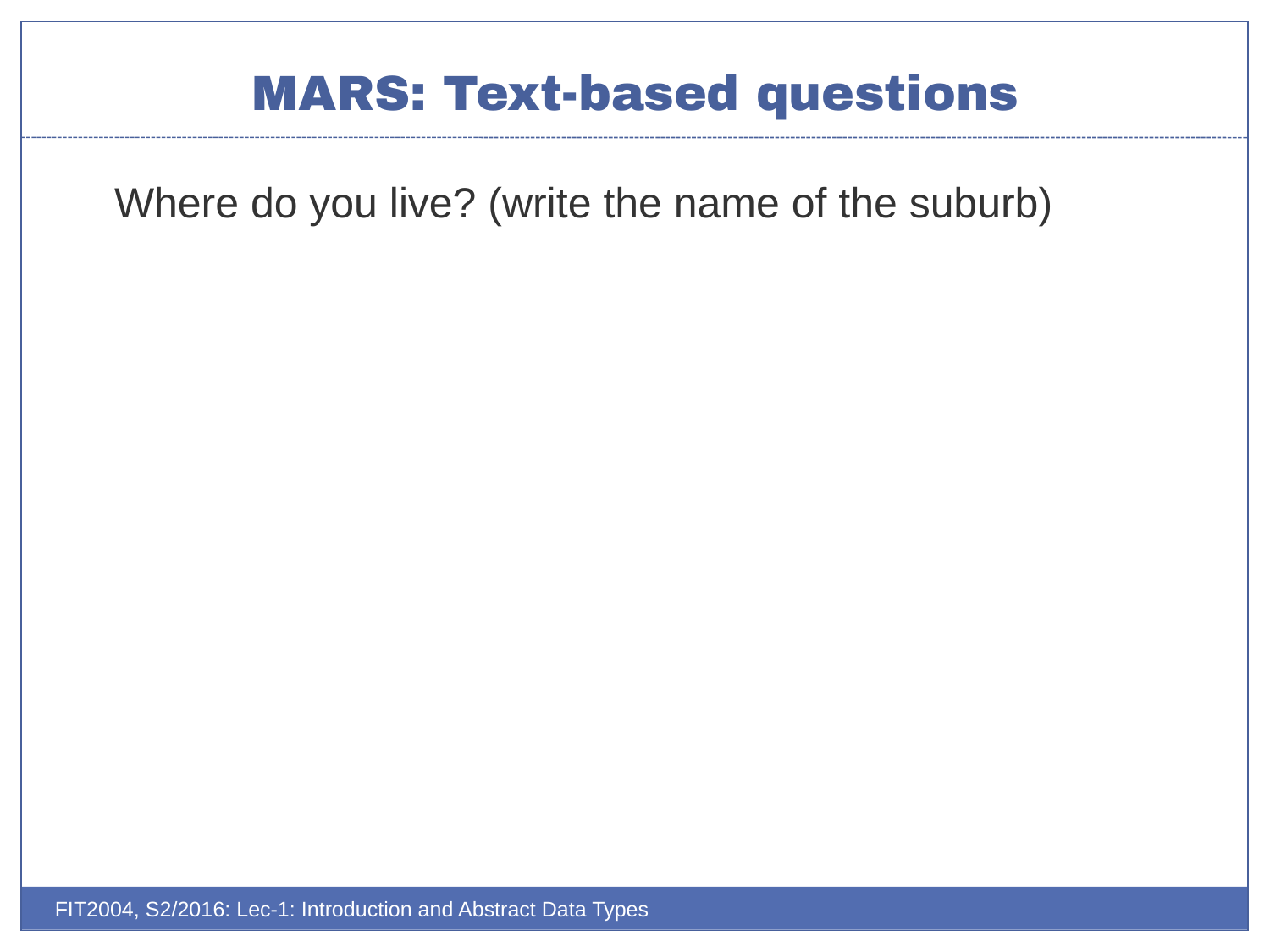

# MARS: Text-based questions
Where do you live? (write the name of the suburb)
FIT2004, S2/2016: Lec-1: Introduction and Abstract Data Types